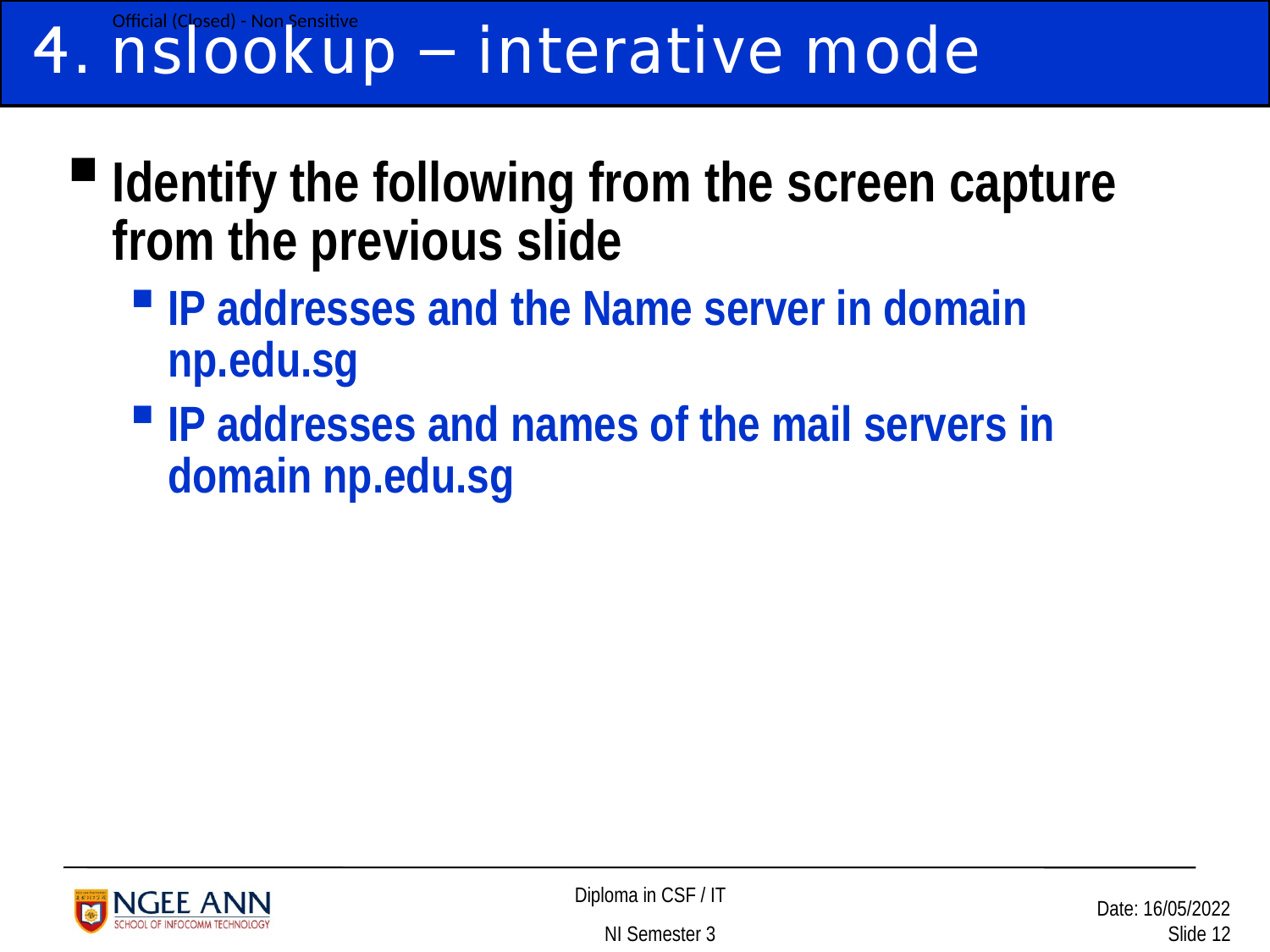

# 4. nslookup – interative mode
Identify the following from the screen capture from the previous slide
IP addresses and the Name server in domain np.edu.sg
IP addresses and names of the mail servers in domain np.edu.sg